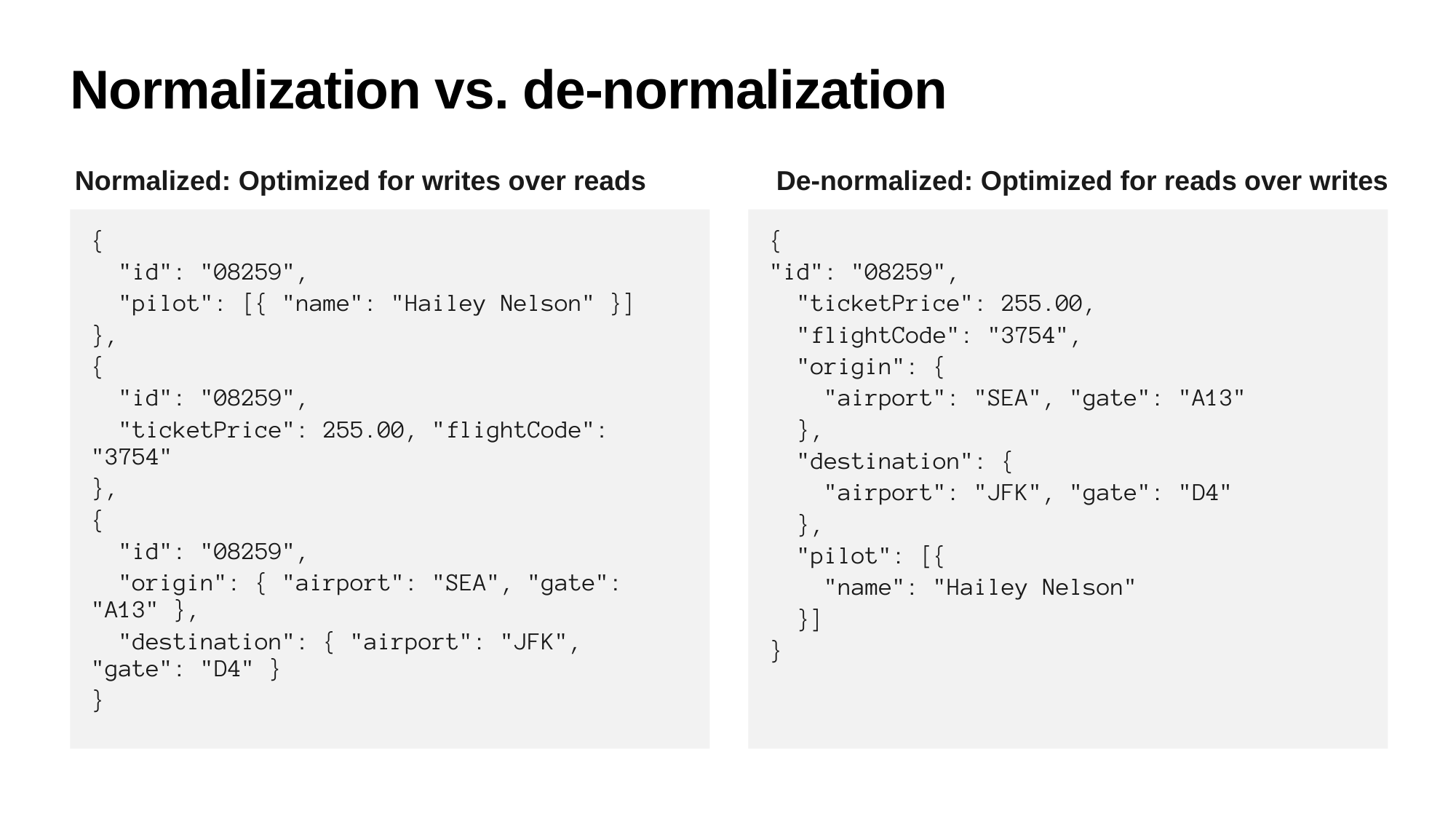

# Normalization vs. de-normalization
Normalized: Optimized for writes over reads
De-normalized: Optimized for reads over writes
{
  "id": "08259",
  "pilot": [{ "name": "Hailey Nelson" }]
},
{
  "id": "08259",
  "ticketPrice": 255.00, "flightCode": "3754"
},
{
  "id": "08259",
  "origin": { "airport": "SEA", "gate": "A13" },
  "destination": { "airport": "JFK", "gate": "D4" }
}
{
"id": "08259",
  "ticketPrice": 255.00,
  "flightCode": "3754",
  "origin": {
    "airport": "SEA", "gate": "A13"
  },
  "destination": {
    "airport": "JFK", "gate": "D4"
  },
  "pilot": [{
    "name": "Hailey Nelson"
  }]
}